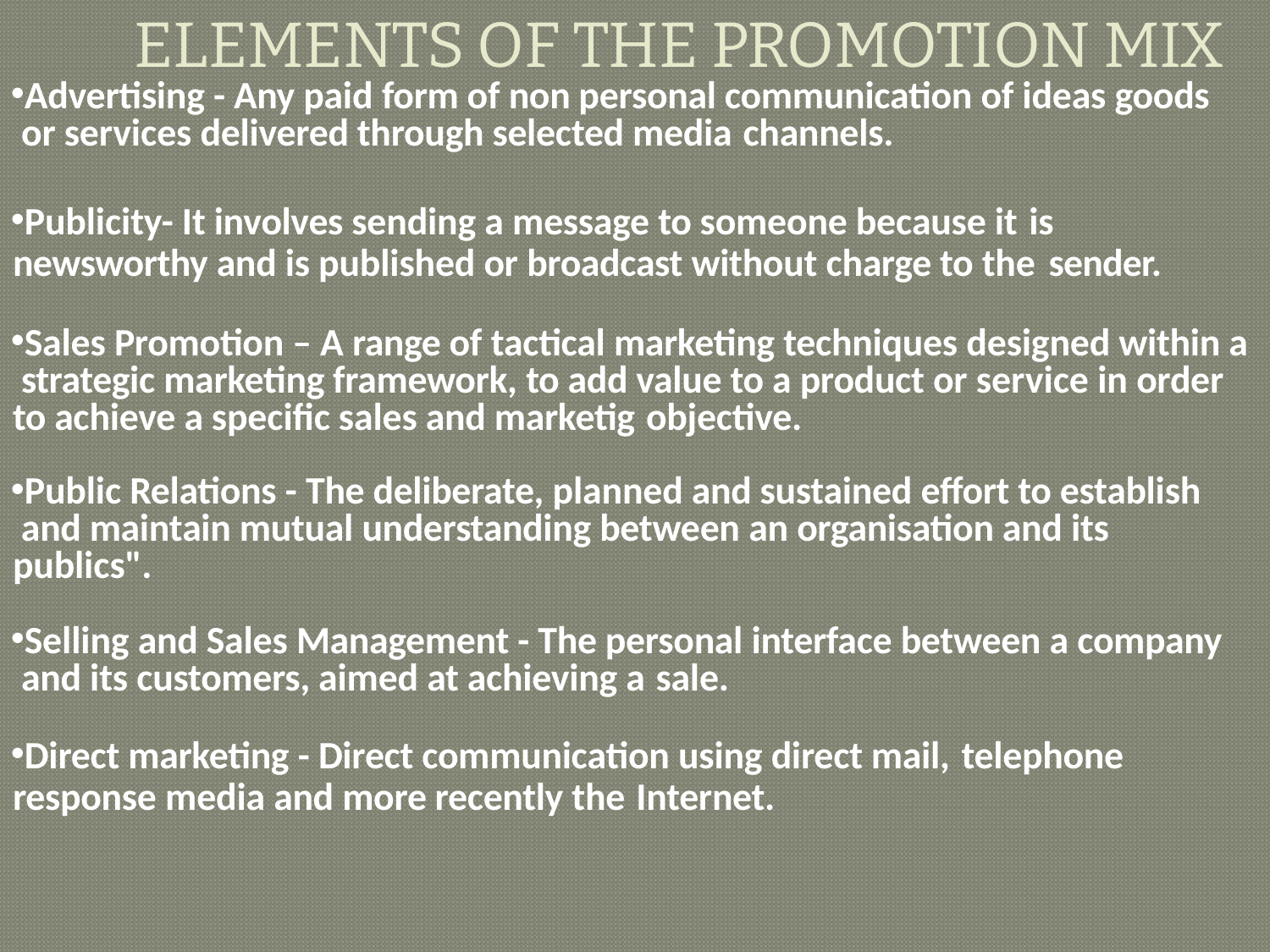

# ELEMENTS OF THE PROMOTION MIX
Advertising - Any paid form of non personal communication of ideas goods  or services delivered through selected media channels.

Publicity- It involves sending a message to someone because it is
newsworthy and is published or broadcast without charge to the sender.

Sales Promotion – A range of tactical marketing techniques designed within a  strategic marketing framework, to add value to a product or service in order  to achieve a specific sales and marketig objective.

Public Relations - The deliberate, planned and sustained effort to establish  and maintain mutual understanding between an organisation and its  publics".

Selling and Sales Management - The personal interface between a company  and its customers, aimed at achieving a sale.

Direct marketing - Direct communication using direct mail, telephone response media and more recently the Internet.